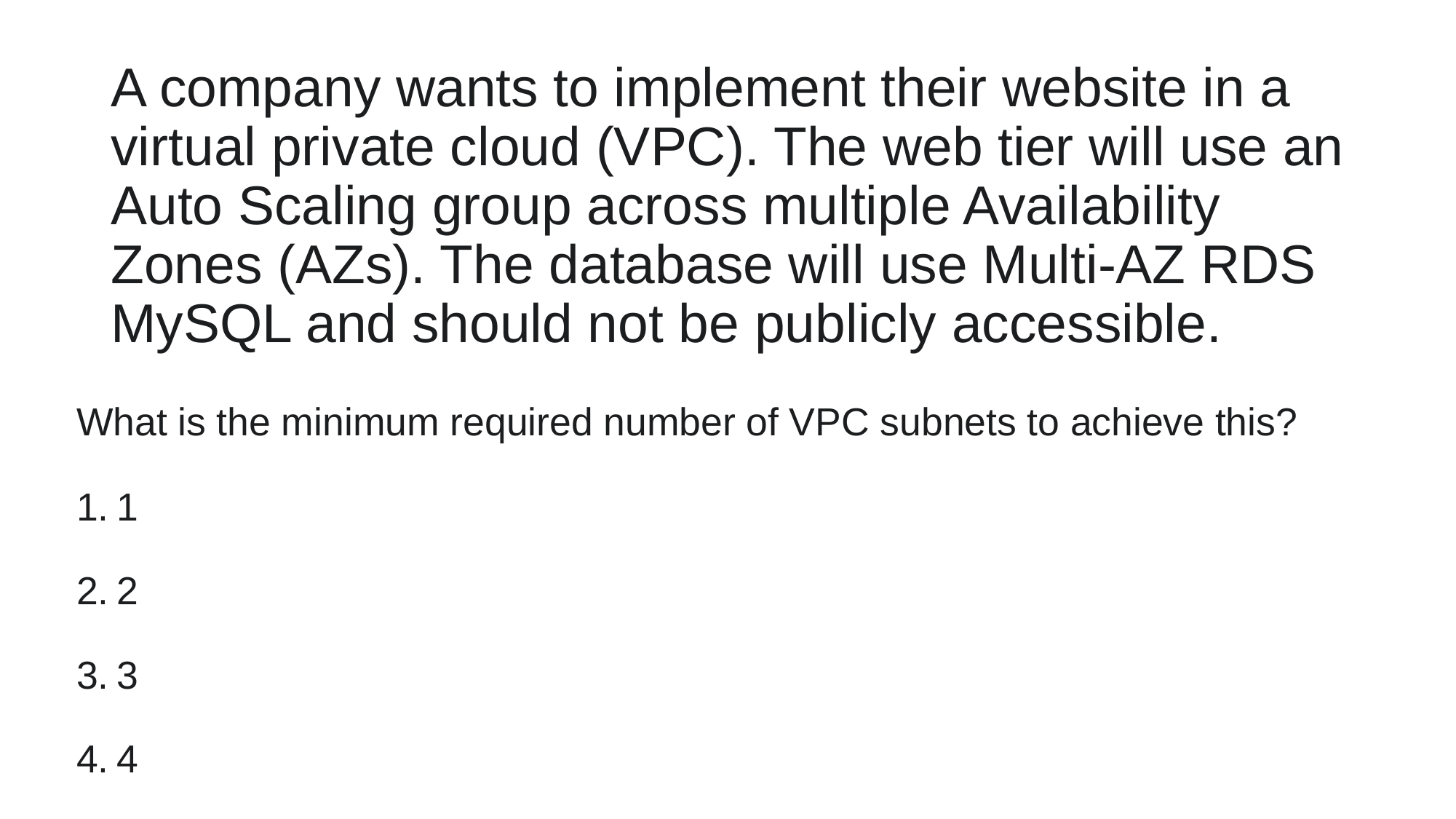

# A company wants to implement their website in a virtual private cloud (VPC). The web tier will use an Auto Scaling group across multiple Availability Zones (AZs). The database will use Multi-AZ RDS MySQL and should not be publicly accessible.
What is the minimum required number of VPC subnets to achieve this?
 1
 2
 3
 4